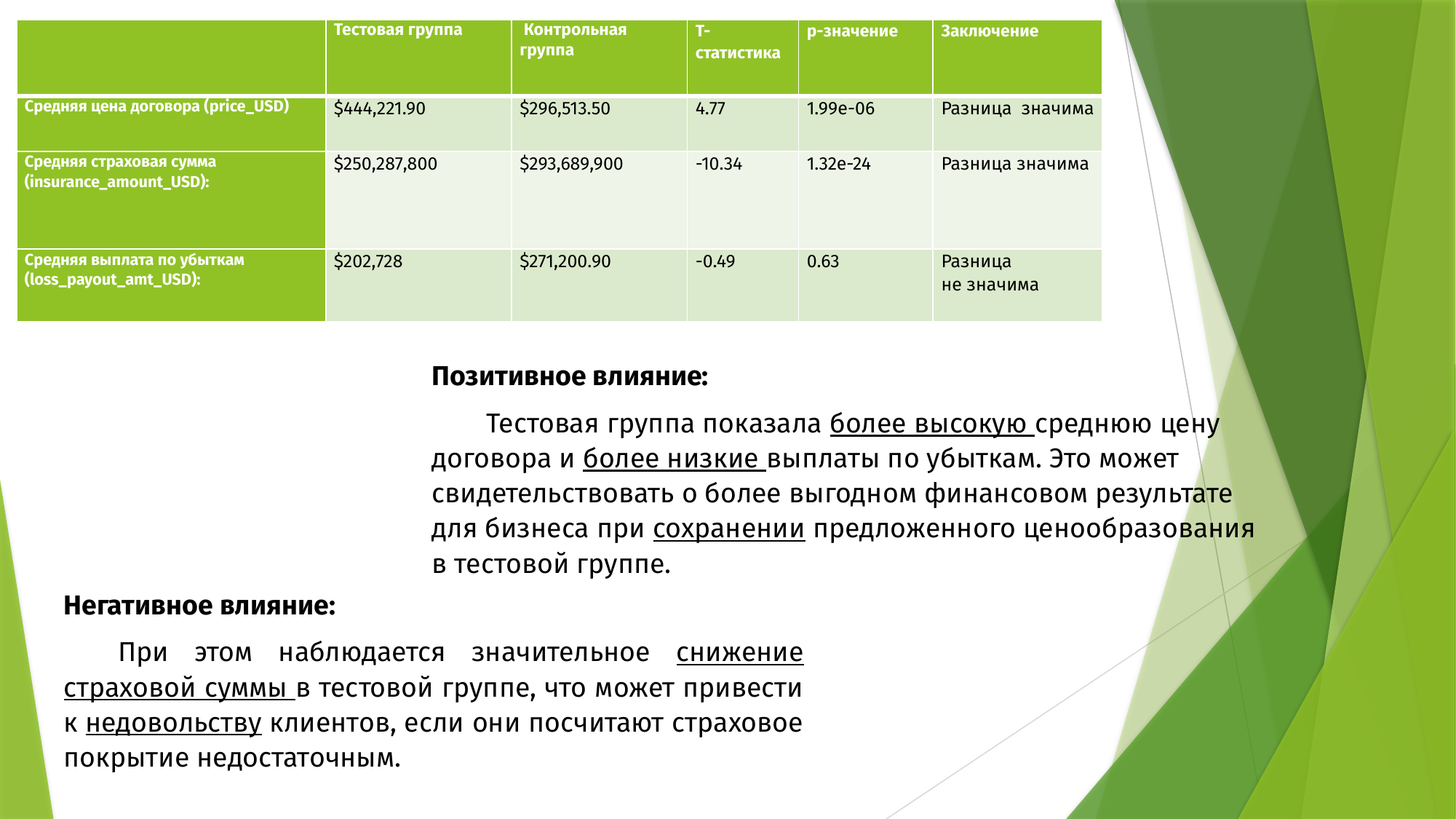

|  | Тестовая группа | Контрольная группа | T-статистика | p-значение | Заключение |
| --- | --- | --- | --- | --- | --- |
| Средняя цена договора (price\_USD) | $444,221.90 | $296,513.50 | 4.77 | 1.99e-06 | Разница значима |
| Средняя страховая сумма (insurance\_amount\_USD): | $250,287,800 | $293,689,900 | -10.34 | 1.32e-24 | Разница значима |
| Средняя выплата по убыткам (loss\_payout\_amt\_USD): | $202,728 | $271,200.90 | -0.49 | 0.63 | Разница не значима |
Позитивное влияние:
Тестовая группа показала более высокую среднюю цену договора и более низкие выплаты по убыткам. Это может свидетельствовать о более выгодном финансовом результате для бизнеса при сохранении предложенного ценообразования в тестовой группе.
Негативное влияние:
При этом наблюдается значительное снижение страховой суммы в тестовой группе, что может привести к недовольству клиентов, если они посчитают страховое покрытие недостаточным.